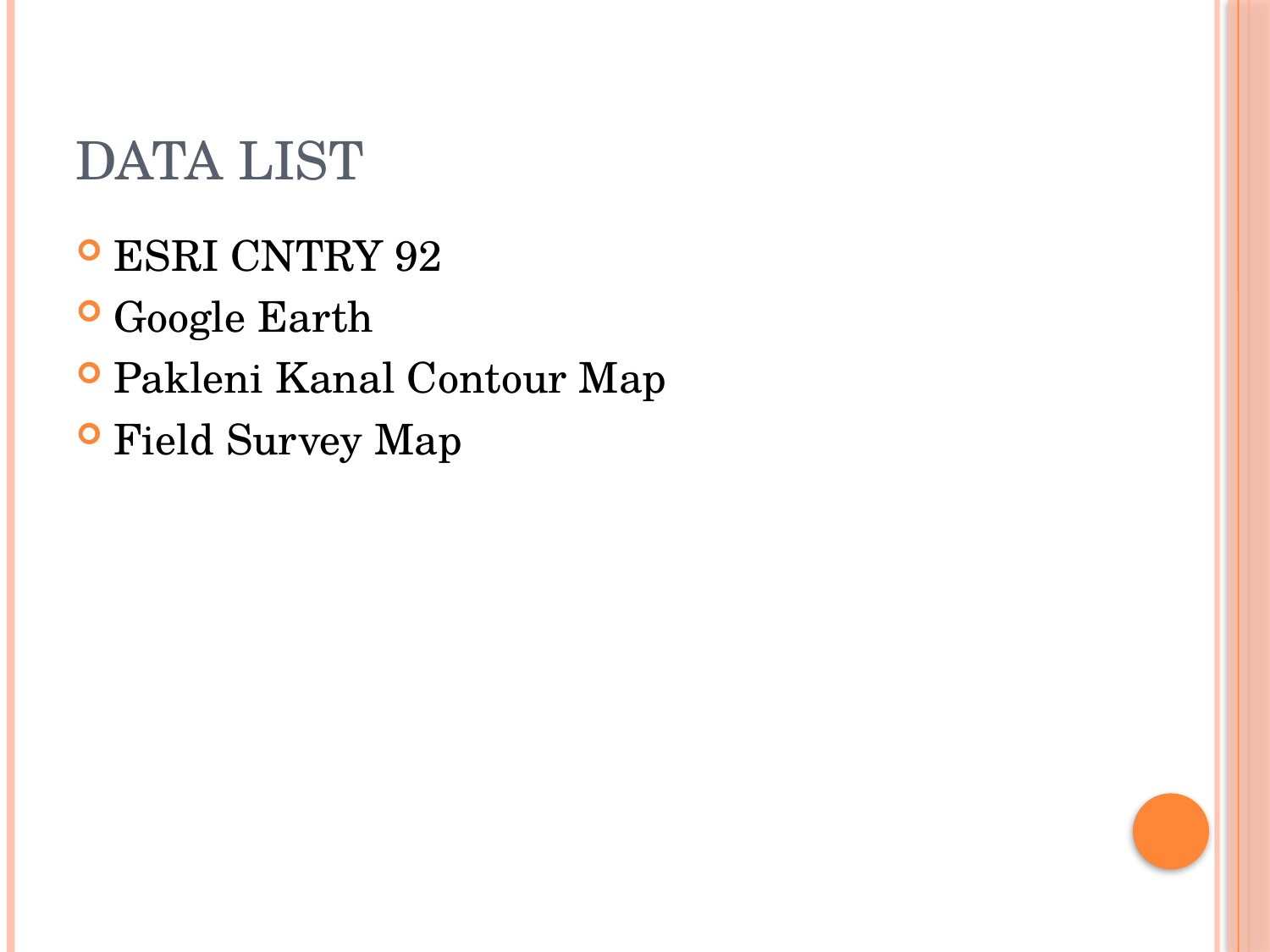

# Data List
ESRI CNTRY 92
Google Earth
Pakleni Kanal Contour Map
Field Survey Map